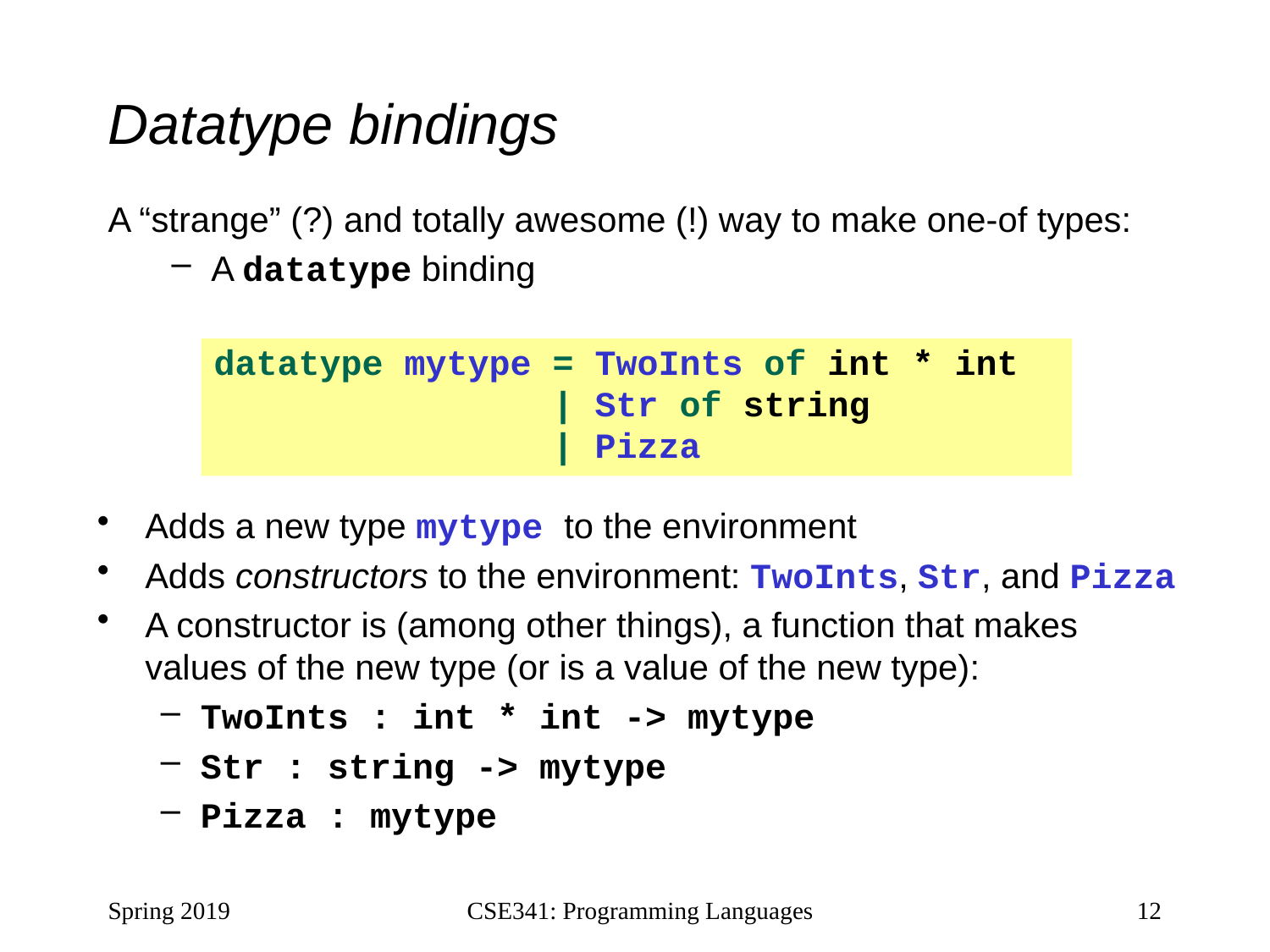

# Datatype bindings
A “strange” (?) and totally awesome (!) way to make one-of types:
A datatype binding
datatype mytype = TwoInts of int * int
                | Str of string
                | Pizza
Adds a new type mytype to the environment
Adds constructors to the environment: TwoInts, Str, and Pizza
A constructor is (among other things), a function that makes values of the new type (or is a value of the new type):
TwoInts : int * int -> mytype
Str : string -> mytype
Pizza : mytype

Spring 2019
CSE341: Programming Languages
12